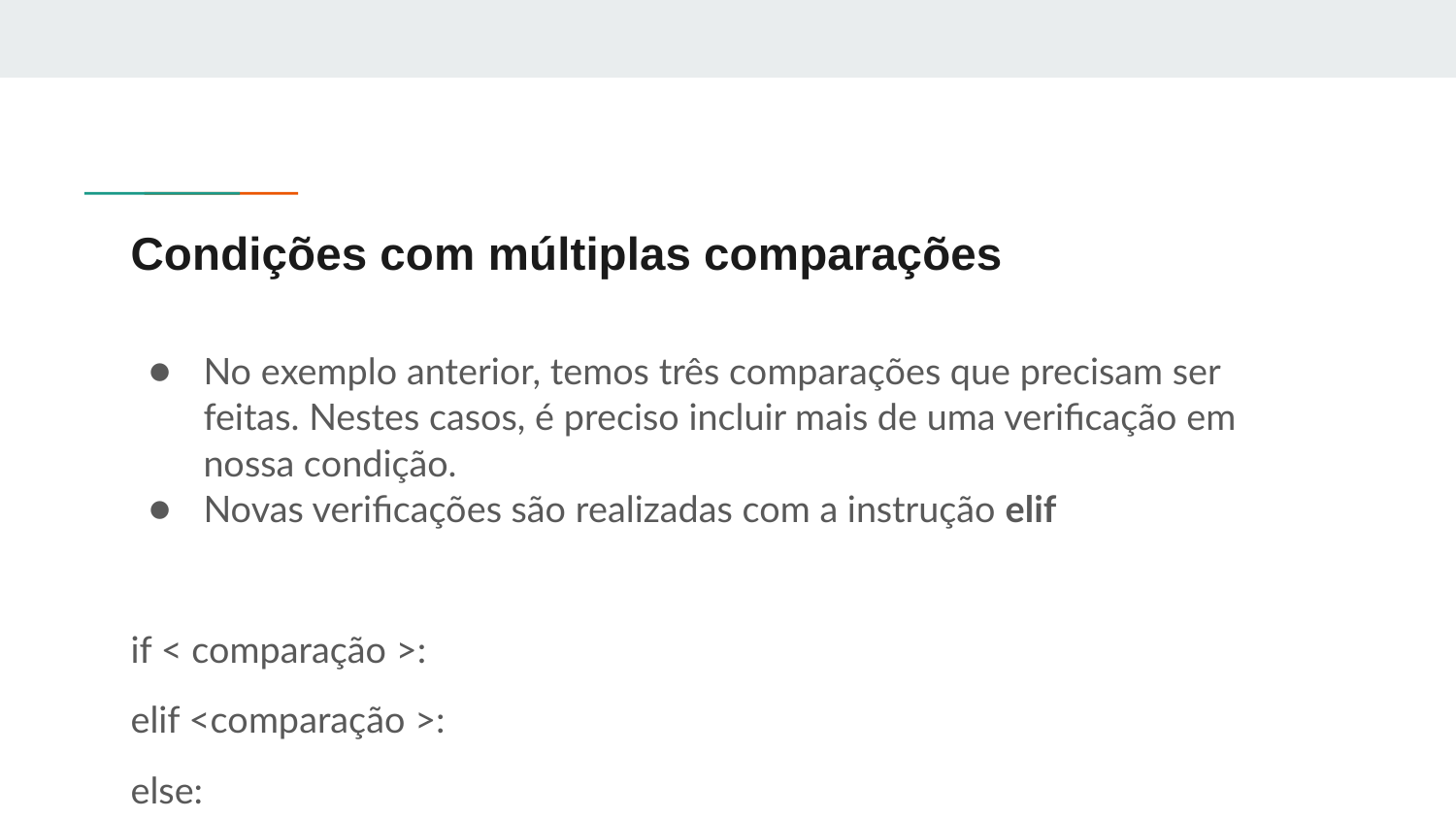

# Condições com múltiplas comparações
No exemplo anterior, temos três comparações que precisam ser feitas. Nestes casos, é preciso incluir mais de uma verificação em nossa condição.
Novas verificações são realizadas com a instrução elif

if < comparação >:
elif <comparação >:
else: